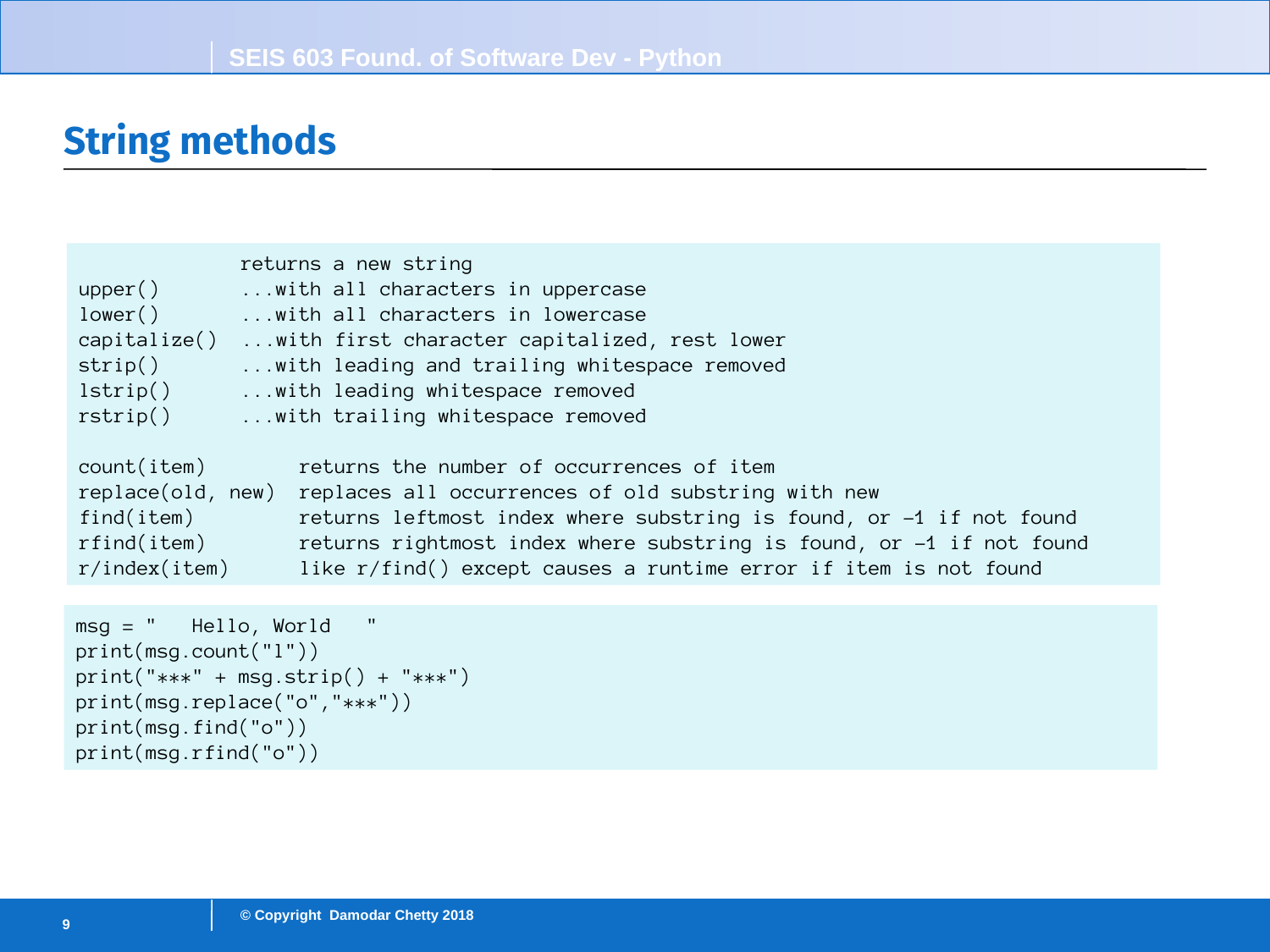

# String methods

	   returns a new string
upper()	   ...with all characters in uppercase
lower()	   ...with all characters in lowercase
capitalize()  ...with first character capitalized, rest lower
strip()	   ...with leading and trailing whitespace removed
lstrip()	   ...with leading whitespace removed
rstrip()	   ...with trailing whitespace removed

count(item)        returns the number of occurrences of item
replace(old, new)  replaces all occurrences of old substring with new
find(item)         returns leftmost index where substring is found, or -1 if not found
rfind(item)        returns rightmost index where substring is found, or -1 if not found
r/index(item)      like r/find() except causes a runtime error if item is not found
msg = "   Hello, World   "
print(msg.count("l"))
print("***" + msg.strip() + "***")
print(msg.replace("o","***"))
print(msg.find("o"))
print(msg.rfind("o"))
9